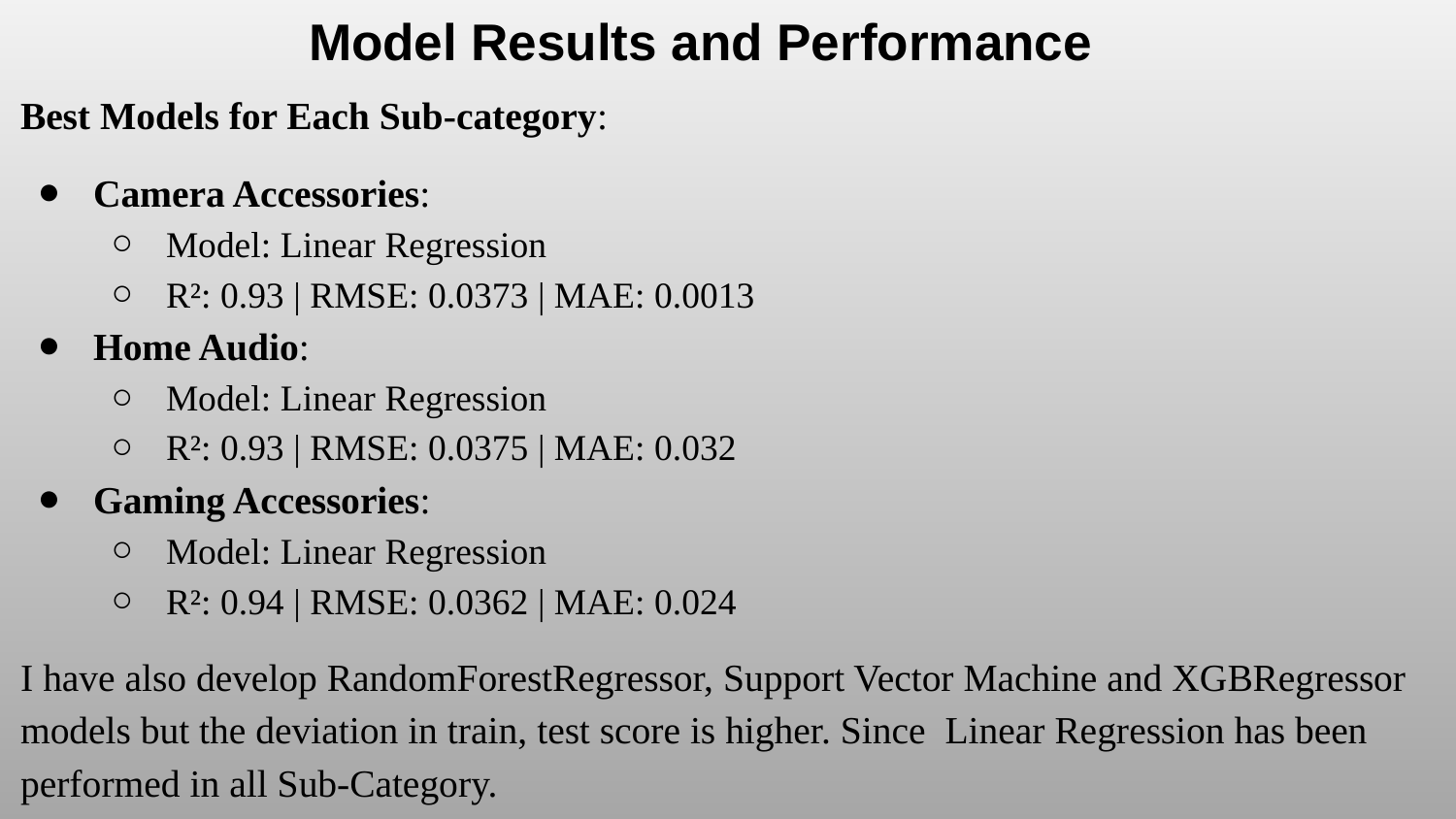

# Model Results and Performance
Best Models for Each Sub-category:
Camera Accessories:
Model: Linear Regression
R²: 0.93 | RMSE: 0.0373 | MAE: 0.0013
Home Audio:
Model: Linear Regression
R²: 0.93 | RMSE: 0.0375 | MAE: 0.032
Gaming Accessories:
Model: Linear Regression
R²: 0.94 | RMSE: 0.0362 | MAE: 0.024
I have also develop RandomForestRegressor, Support Vector Machine and XGBRegressor models but the deviation in train, test score is higher. Since  Linear Regression has been  performed in all Sub-Category.